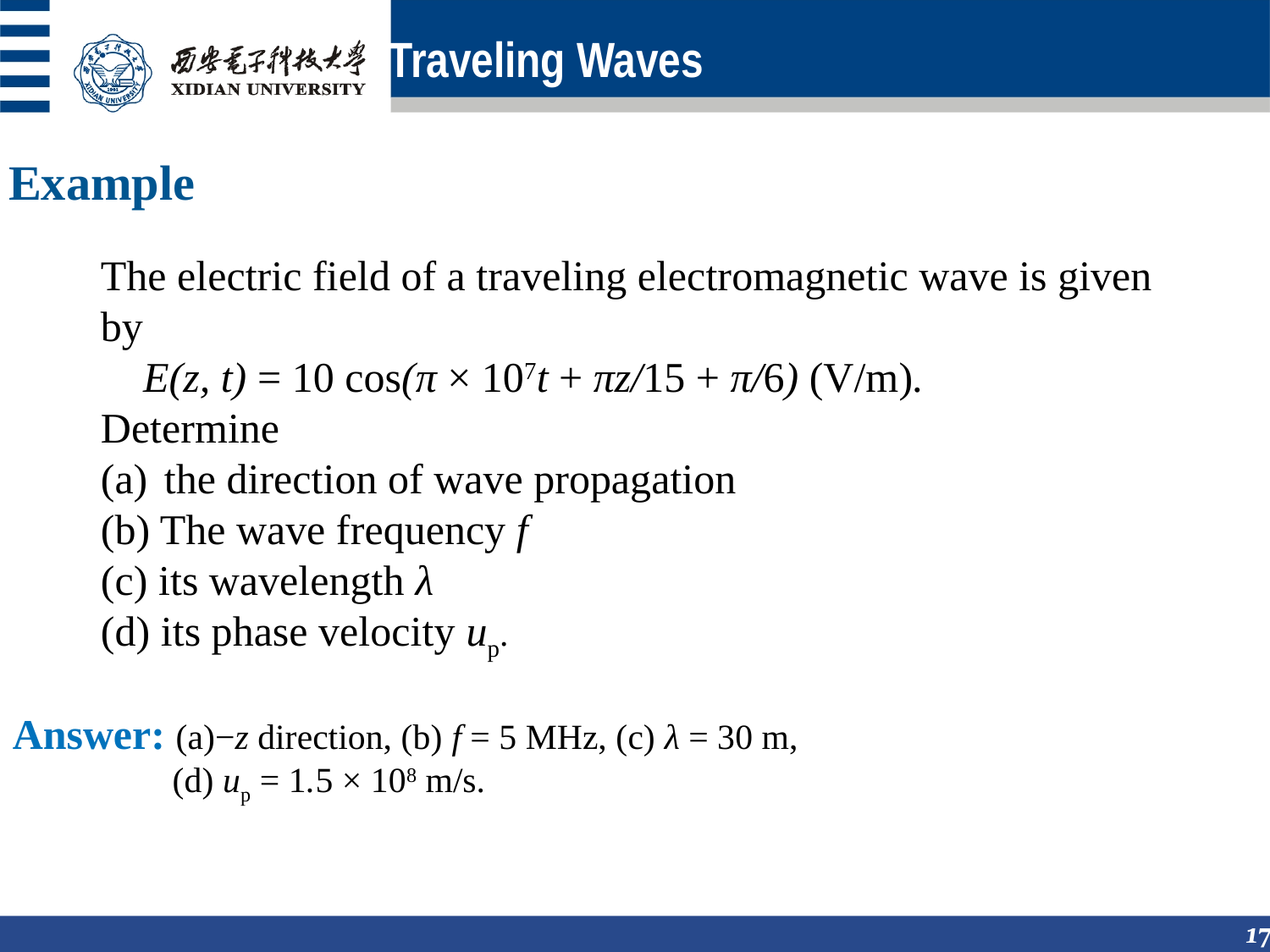

# Traveling Waves
Example
The electric field of a traveling electromagnetic wave is given by
    E(z, t) = 10 cos(π × 107t + πz/15 + π/6) (V/m).
Determine
the direction of wave propagation
(b) The wave frequency f
(c) its wavelength λ
(d) its phase velocity up.
Answer: (a)−z direction, (b) f = 5 MHz, (c) λ = 30 m,
                  (d) up = 1.5 × 108 m/s.
17